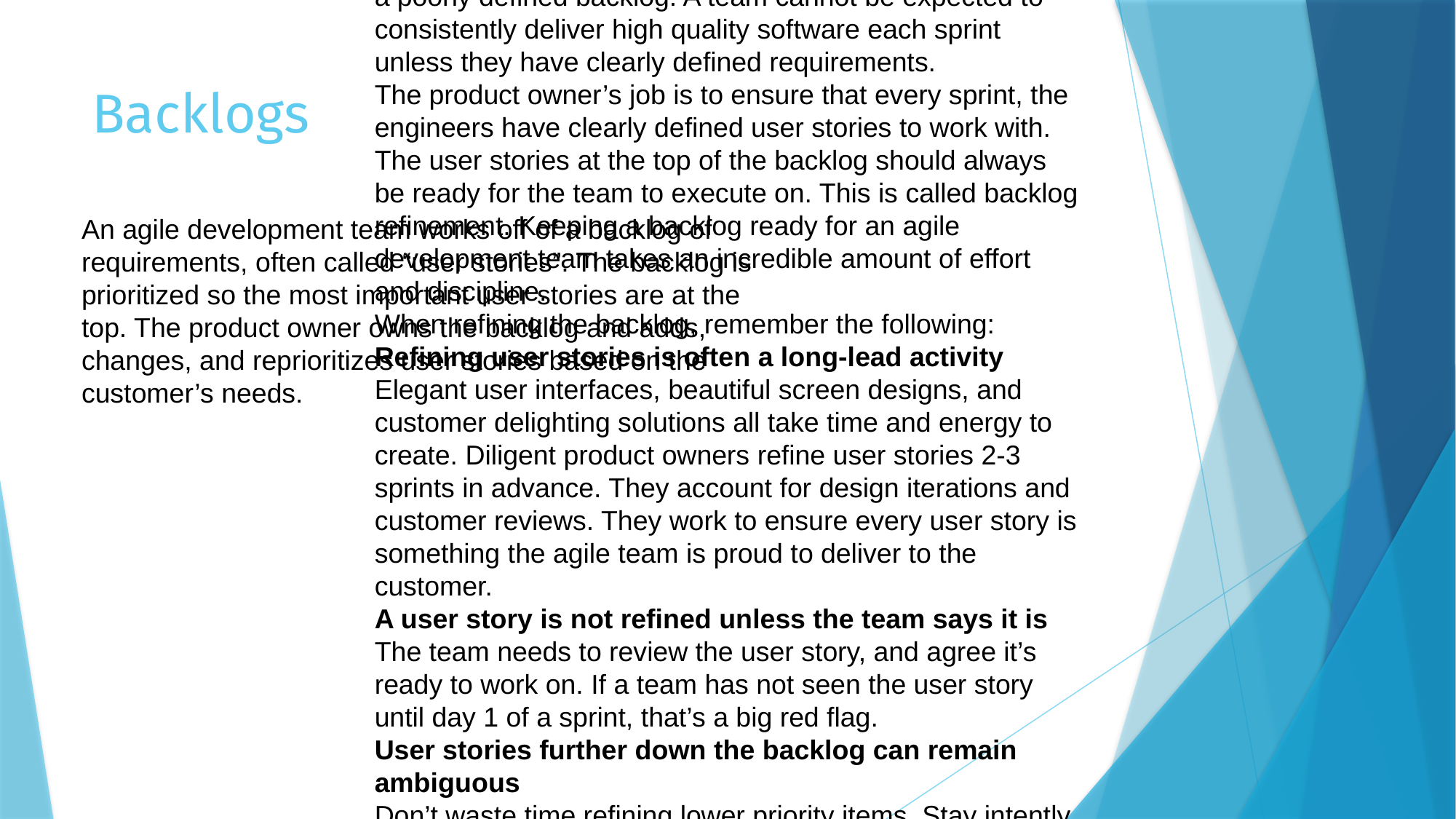

One of the biggest drags on an agile team’s productivity is a poorly defined backlog. A team cannot be expected to consistently deliver high quality software each sprint unless they have clearly defined requirements.
The product owner’s job is to ensure that every sprint, the engineers have clearly defined user stories to work with. The user stories at the top of the backlog should always be ready for the team to execute on. This is called backlog refinement. Keeping a backlog ready for an agile development team takes an incredible amount of effort and discipline.
When refining the backlog, remember the following:
Refining user stories is often a long-lead activity
Elegant user interfaces, beautiful screen designs, and customer delighting solutions all take time and energy to create. Diligent product owners refine user stories 2-3 sprints in advance. They account for design iterations and customer reviews. They work to ensure every user story is something the agile team is proud to deliver to the customer.
A user story is not refined unless the team says it is
The team needs to review the user story, and agree it’s ready to work on. If a team has not seen the user story until day 1 of a sprint, that’s a big red flag.
User stories further down the backlog can remain ambiguous
Don’t waste time refining lower priority items. Stay intently focused on the top of the backlog.
# Backlogs
An agile development team works off of a backlog of requirements, often called “user stories”. The backlog is prioritized so the most important user stories are at the top. The product owner owns the backlog and adds, changes, and reprioritizes user stories based on the customer’s needs.